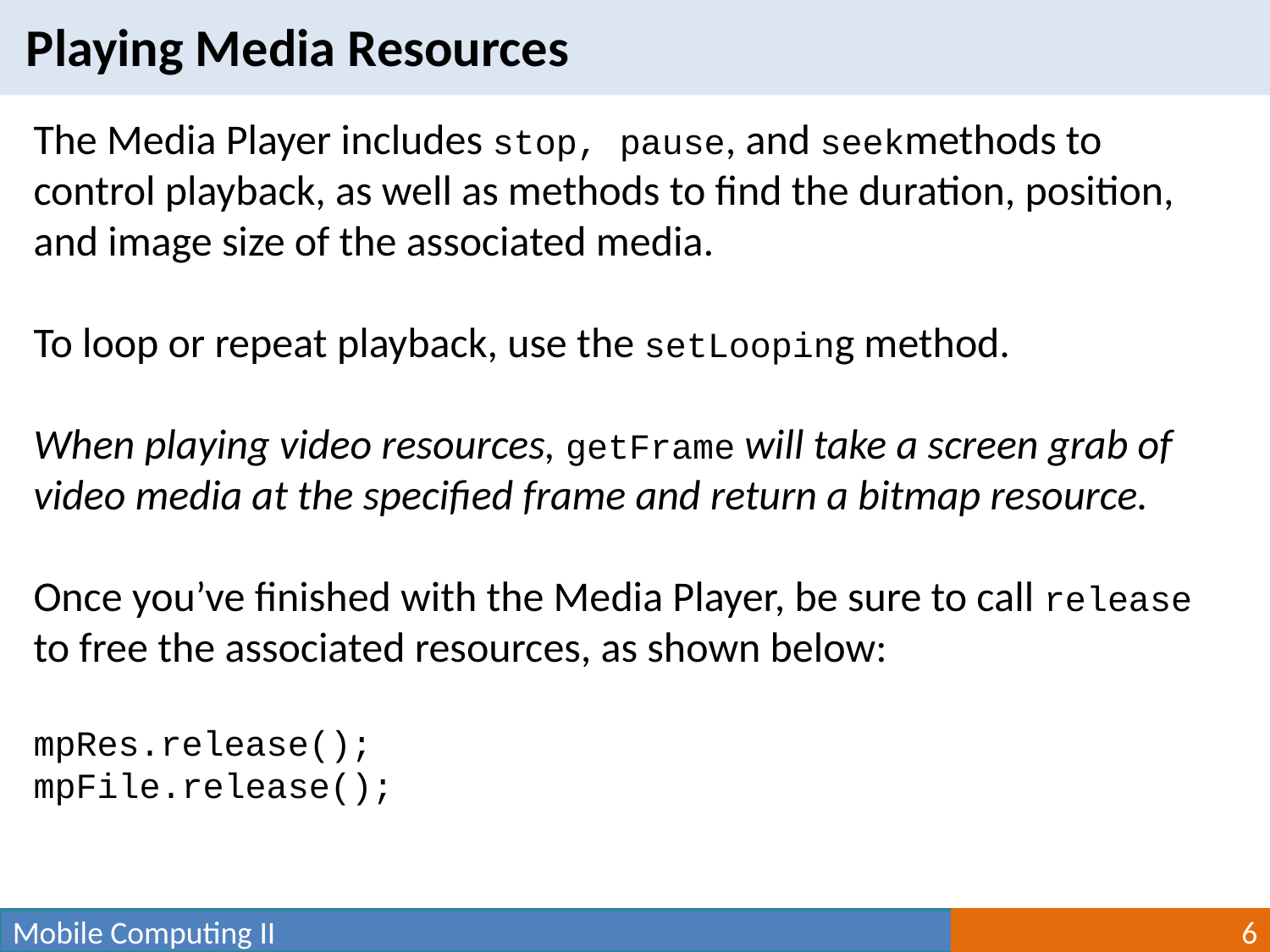

Playing Media Resources
The Media Player includes stop, pause, and seekmethods to control playback, as well as methods to find the duration, position, and image size of the associated media.

To loop or repeat playback, use the setLooping method.

When playing video resources, getFrame will take a screen grab of video media at the specified frame and return a bitmap resource.

Once you’ve finished with the Media Player, be sure to call release to free the associated resources, as shown below:

mpRes.release();
mpFile.release();
Mobile Computing II
6